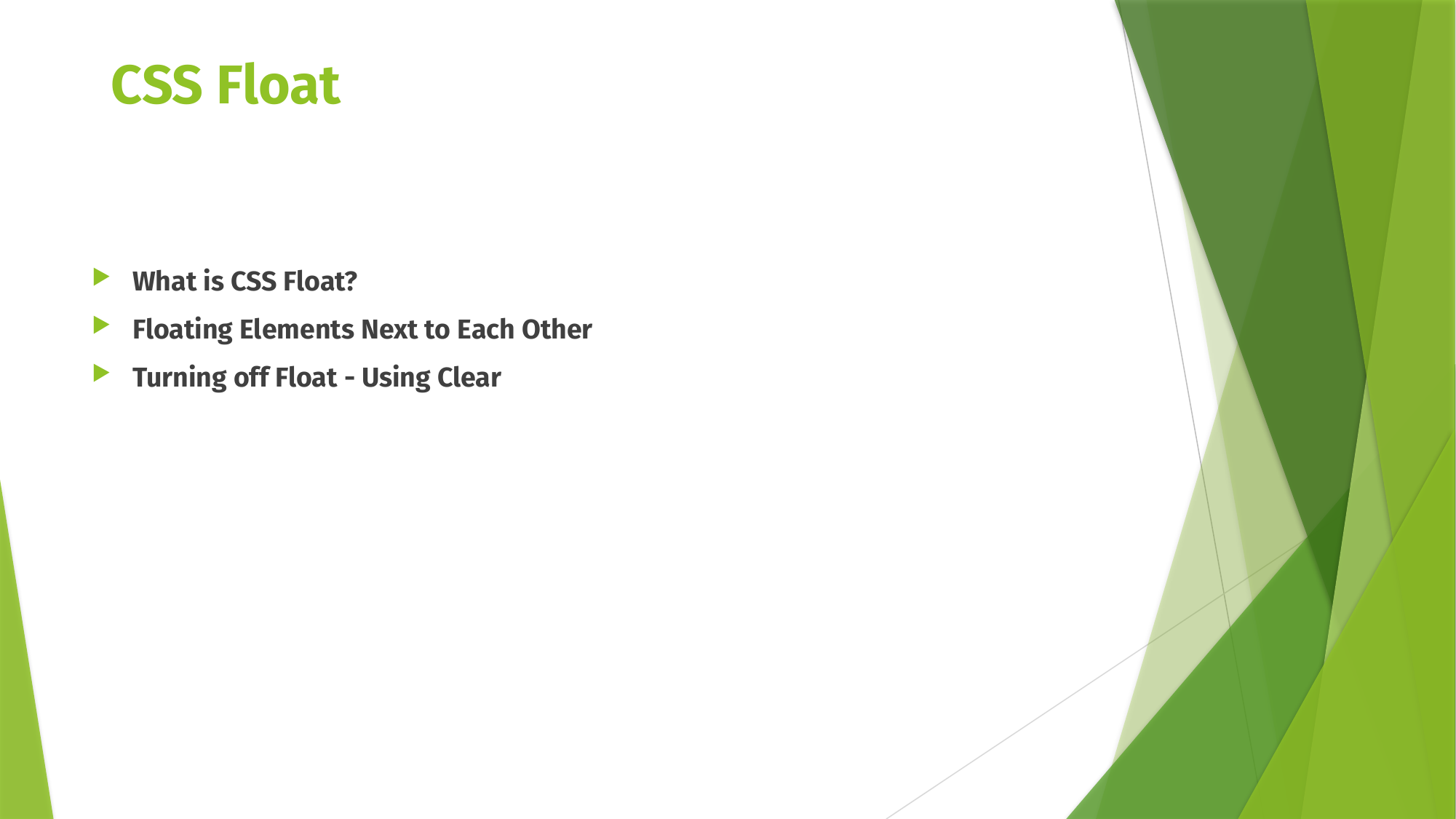

# CSS Float
What is CSS Float?
Floating Elements Next to Each Other
Turning off Float - Using Clear